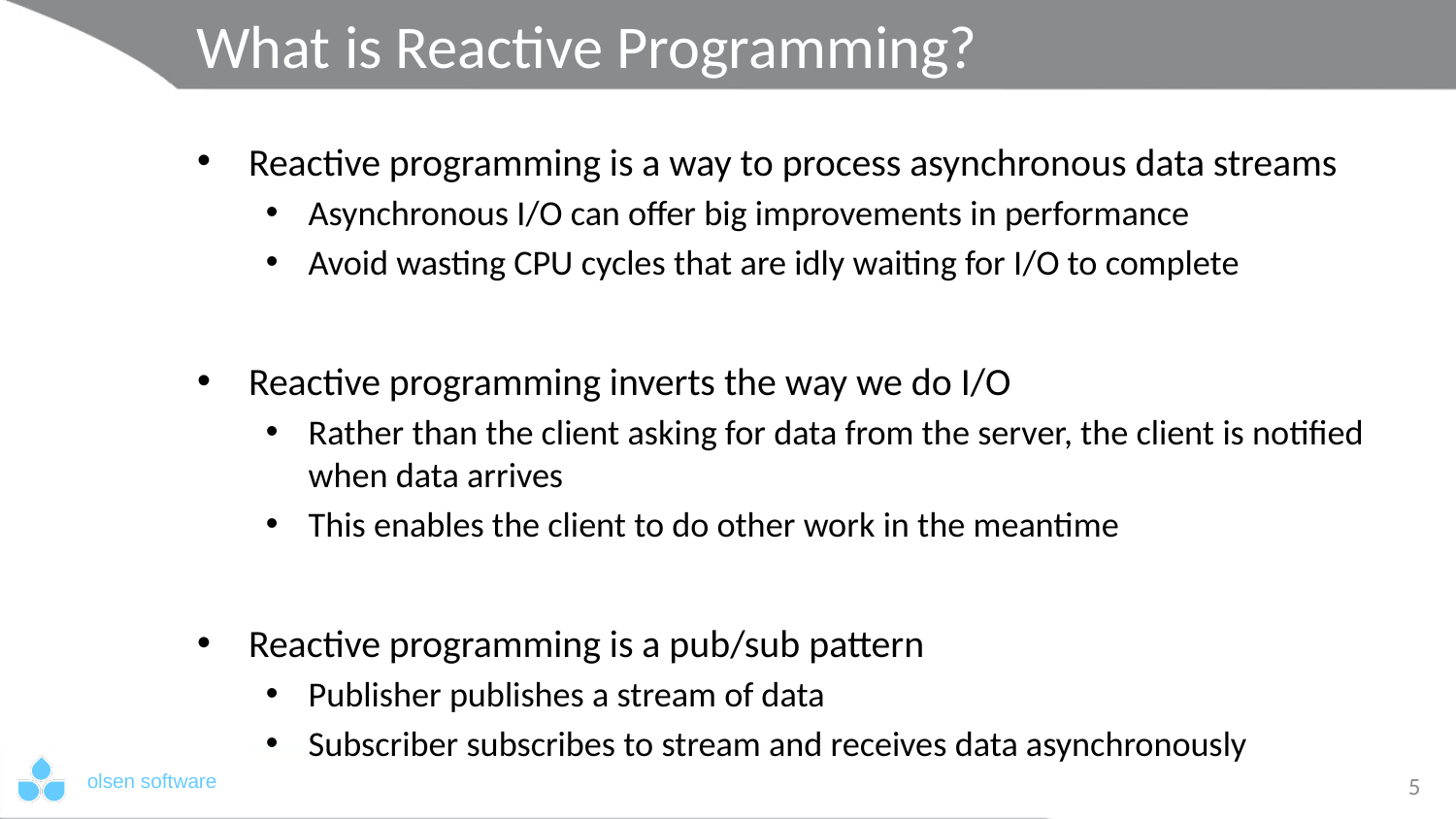

# What is Reactive Programming?
Reactive programming is a way to process asynchronous data streams
Asynchronous I/O can offer big improvements in performance
Avoid wasting CPU cycles that are idly waiting for I/O to complete

Reactive programming inverts the way we do I/O
Rather than the client asking for data from the server, the client is notified when data arrives
This enables the client to do other work in the meantime

Reactive programming is a pub/sub pattern
Publisher publishes a stream of data
Subscriber subscribes to stream and receives data asynchronously

5